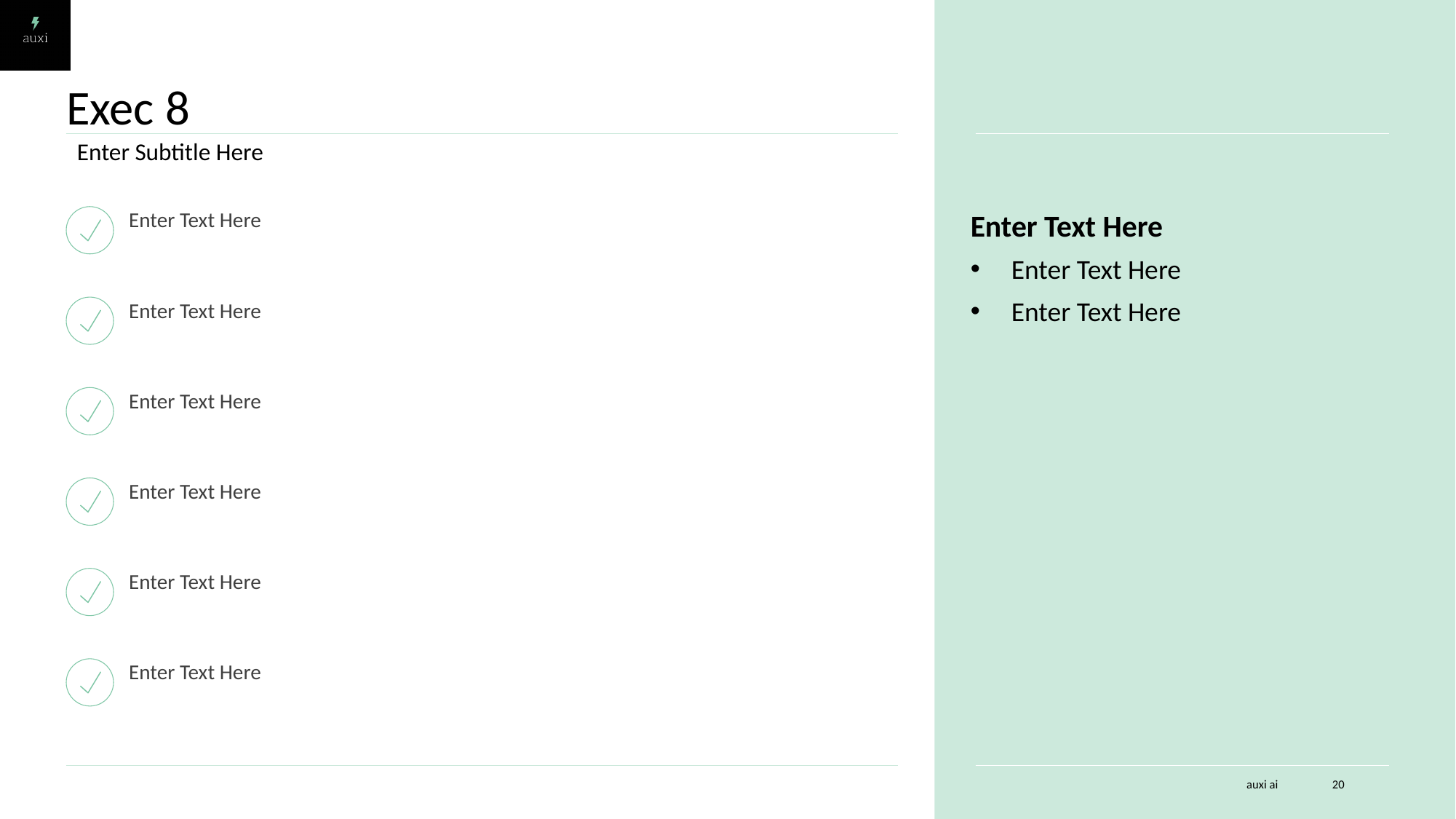

# Exec 8
Enter Subtitle Here

Enter Text Here
Enter Text Here
Enter Text Here
Enter Text Here

Enter Text Here

Enter Text Here

Enter Text Here

Enter Text Here

Enter Text Here